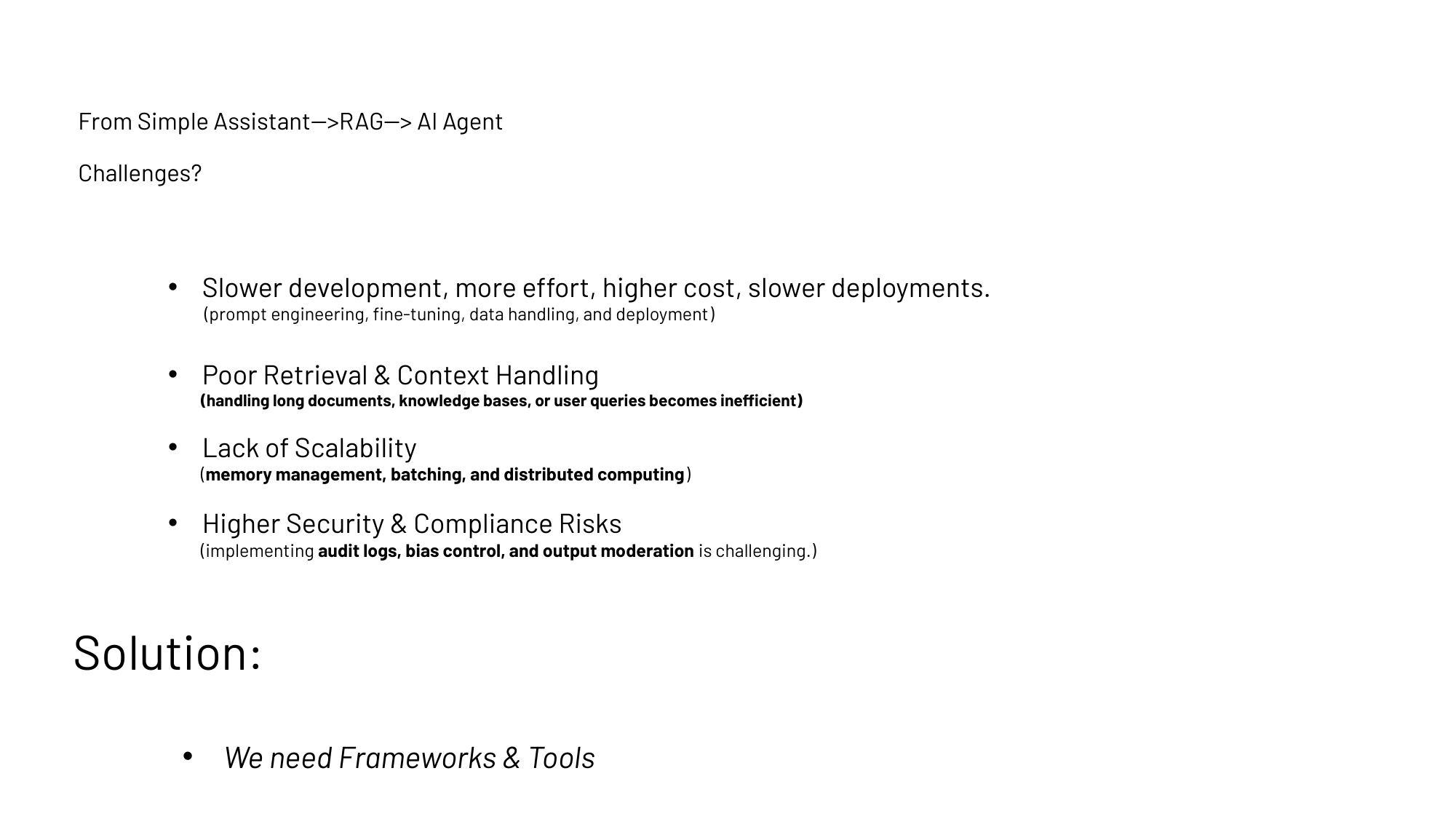

# From Simple Assistant-->RAG--> AI Agent Challenges?
Slower development, more effort, higher cost, slower deployments.
          (prompt engineering, fine-tuning, data handling, and deployment)

Poor Retrieval & Context Handling
          (handling long documents, knowledge bases, or user queries becomes inefficient)

Lack of Scalability
         (memory management, batching, and distributed computing)

Higher Security & Compliance Risks
         (implementing audit logs, bias control, and output moderation is challenging.)
Solution:

We need Frameworks & Tools